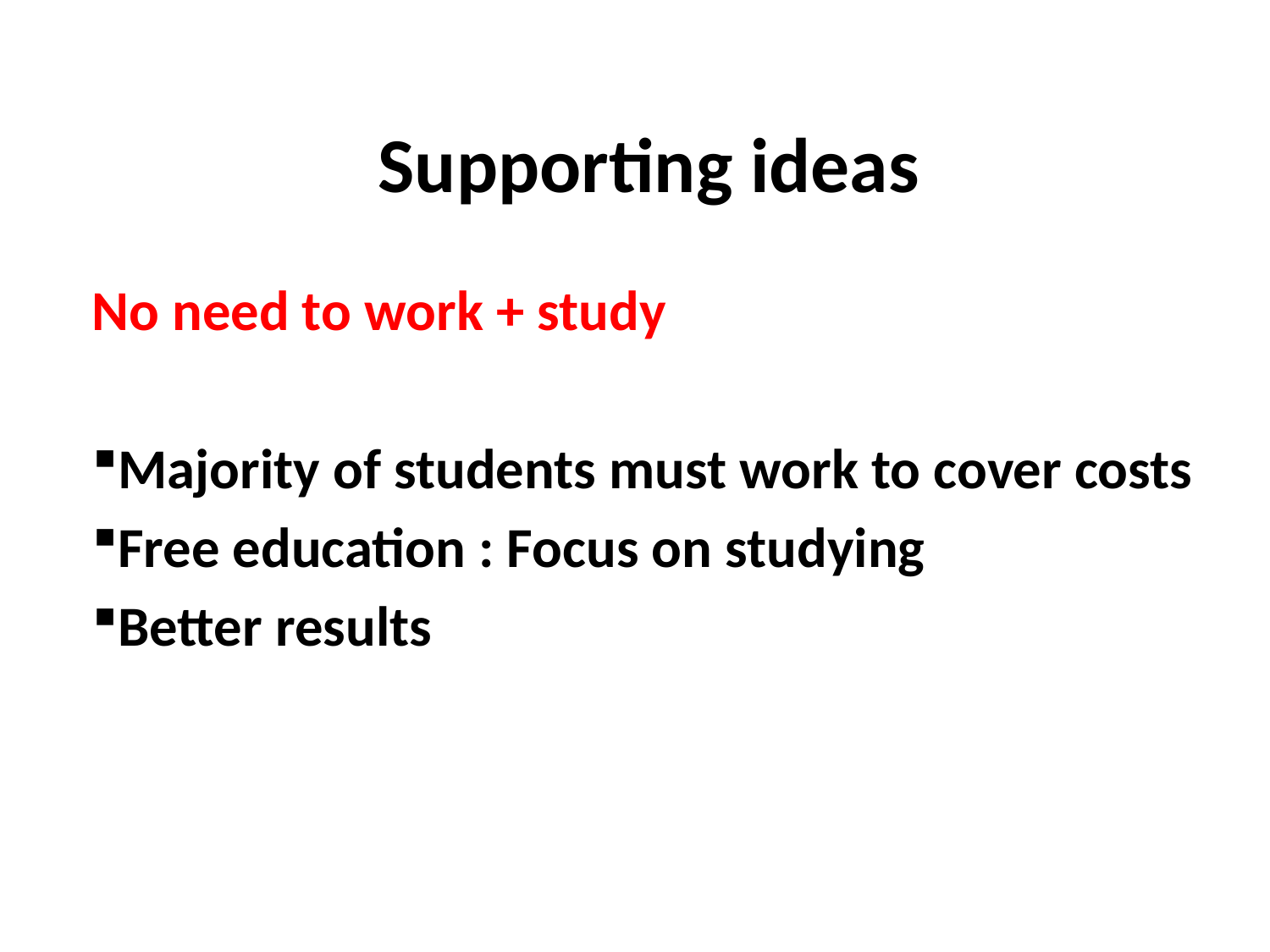

# Supporting ideas
No need to work + study

Majority of students must work to cover costs
Free education : Focus on studying
Better results